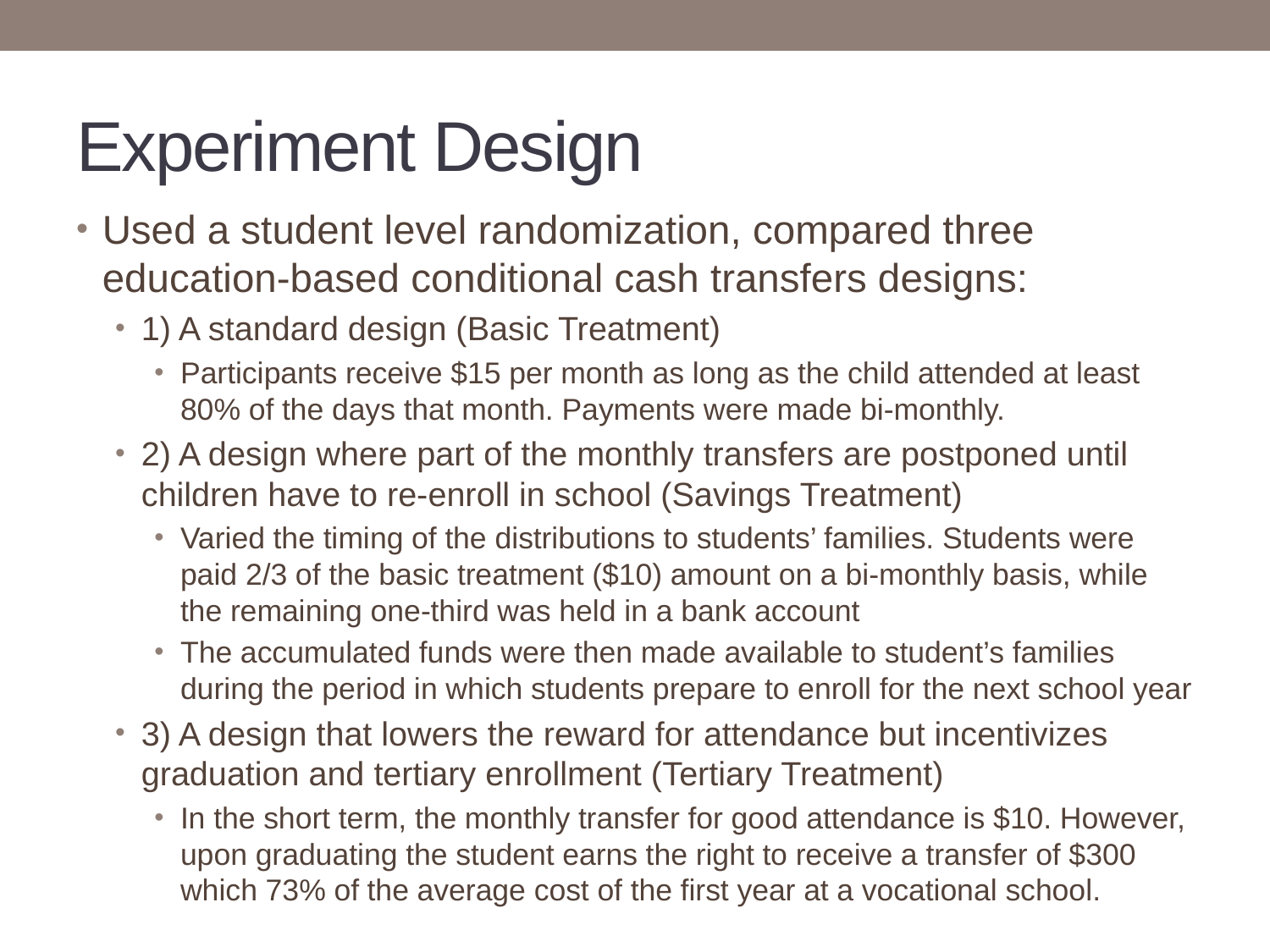

# Experiment Design
Used a student level randomization, compared three education-based conditional cash transfers designs:
1) A standard design (Basic Treatment)
Participants receive $15 per month as long as the child attended at least 80% of the days that month. Payments were made bi-monthly.
2) A design where part of the monthly transfers are postponed until children have to re-enroll in school (Savings Treatment)
Varied the timing of the distributions to students’ families. Students were paid 2/3 of the basic treatment ($10) amount on a bi-monthly basis, while the remaining one-third was held in a bank account
The accumulated funds were then made available to student’s families during the period in which students prepare to enroll for the next school year
3) A design that lowers the reward for attendance but incentivizes graduation and tertiary enrollment (Tertiary Treatment)
In the short term, the monthly transfer for good attendance is $10. However, upon graduating the student earns the right to receive a transfer of $300 which 73% of the average cost of the first year at a vocational school.